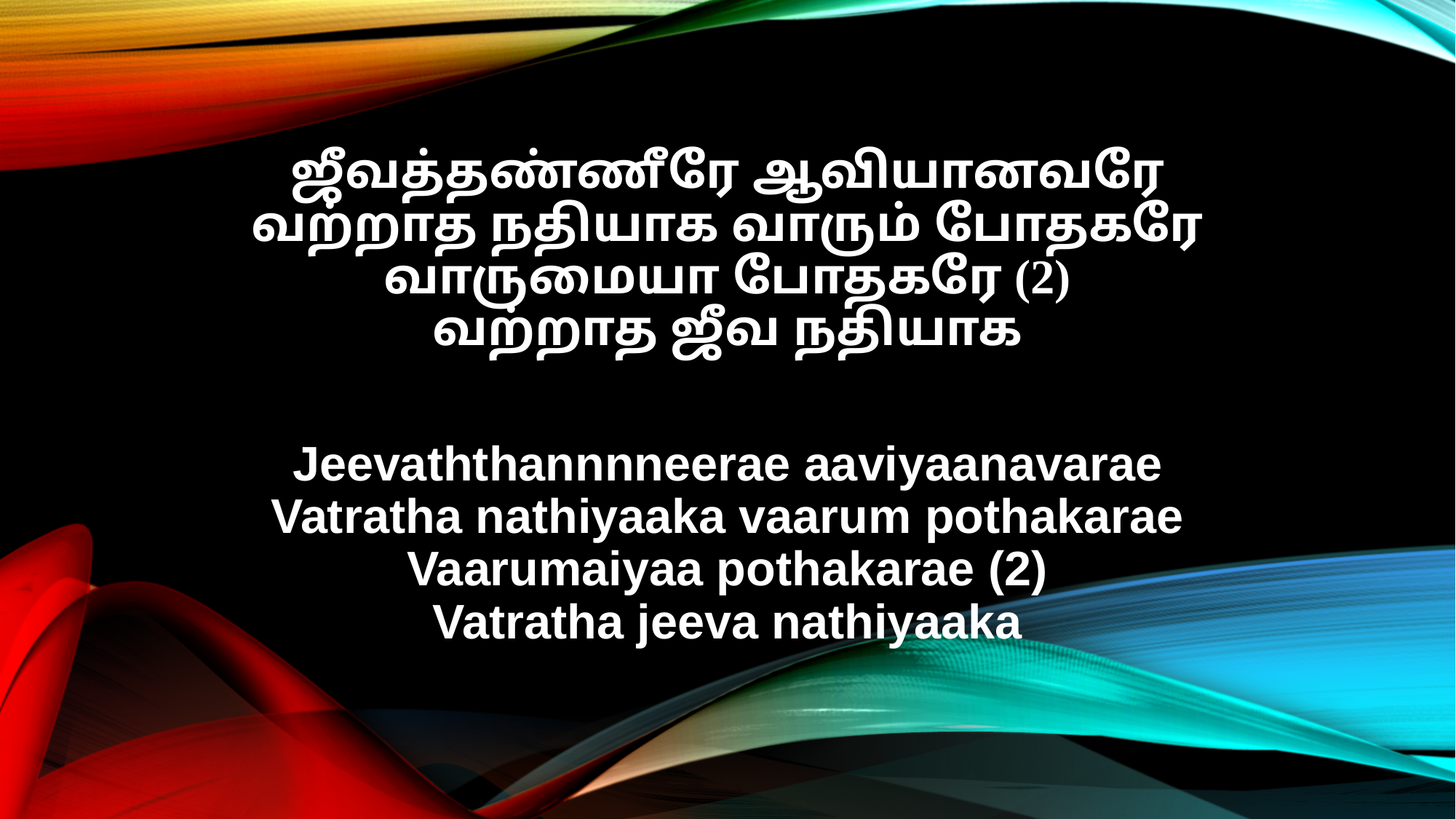

ஜீவத்தண்ணீரே ஆவியானவரே
வற்றாத நதியாக வாரும் போதகரே
வாருமையா போதகரே (2)
வற்றாத ஜீவ நதியாக

Jeevaththannnneerae aaviyaanavarae
Vatratha nathiyaaka vaarum pothakarae
Vaarumaiyaa pothakarae (2)
Vatratha jeeva nathiyaaka